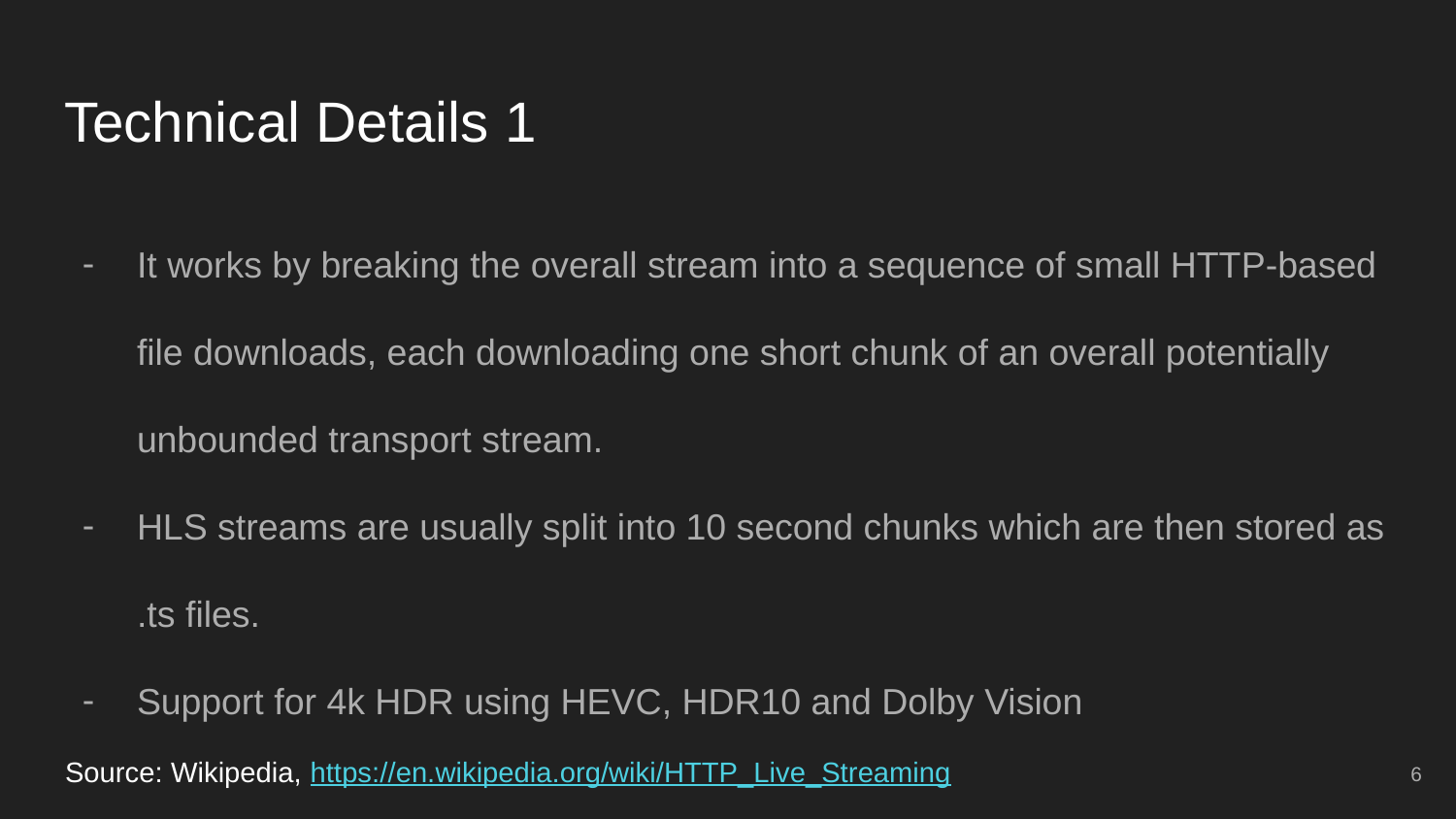

# Technical Details 1
It works by breaking the overall stream into a sequence of small HTTP-based file downloads, each downloading one short chunk of an overall potentially unbounded transport stream.
HLS streams are usually split into 10 second chunks which are then stored as .ts files.
Support for 4k HDR using HEVC, HDR10 and Dolby Vision
Source: Wikipedia, https://en.wikipedia.org/wiki/HTTP_Live_Streaming

6